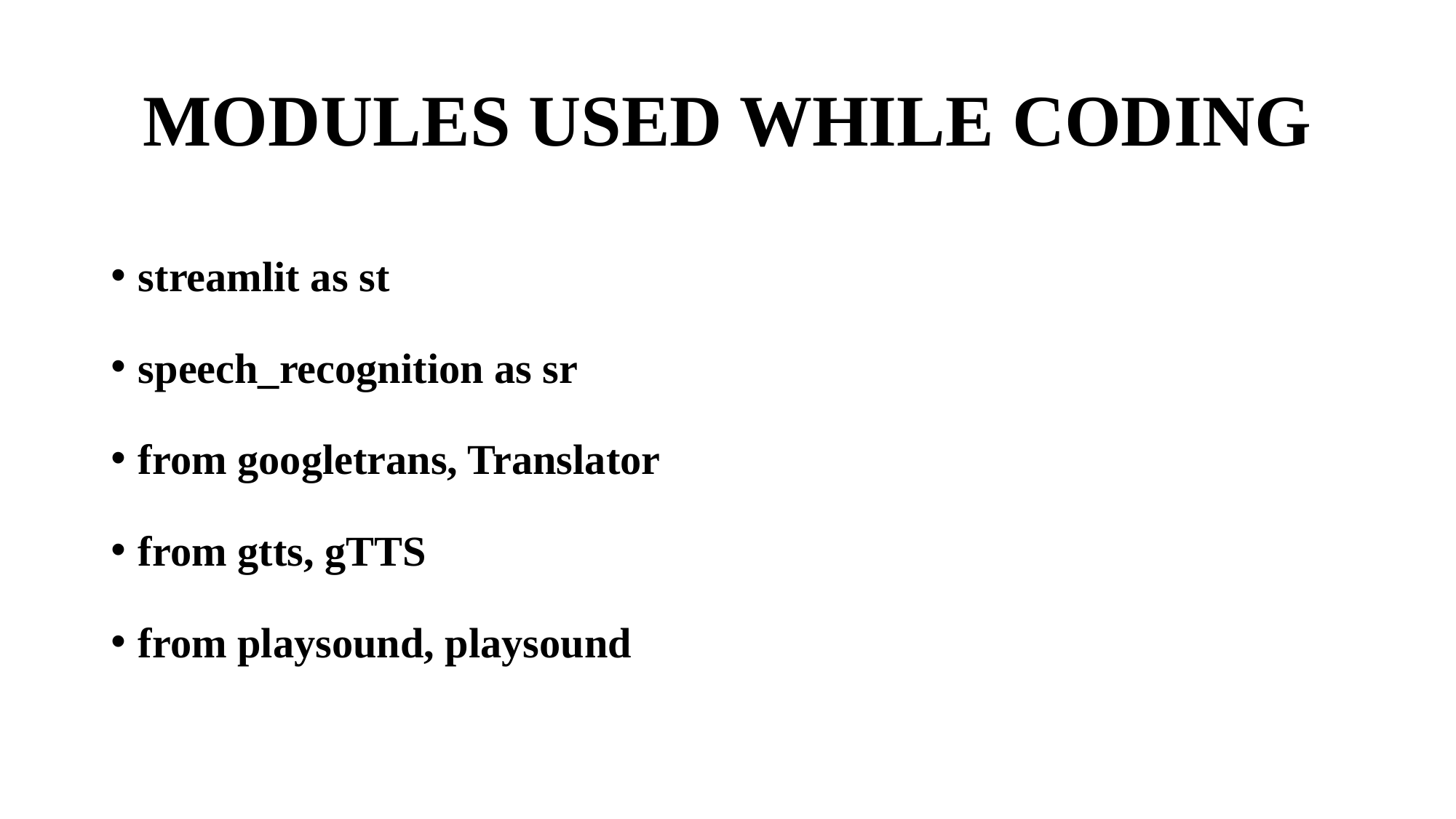

# MODULES USED WHILE CODING
streamlit as st
speech_recognition as sr
from googletrans, Translator
from gtts, gTTS
from playsound, playsound